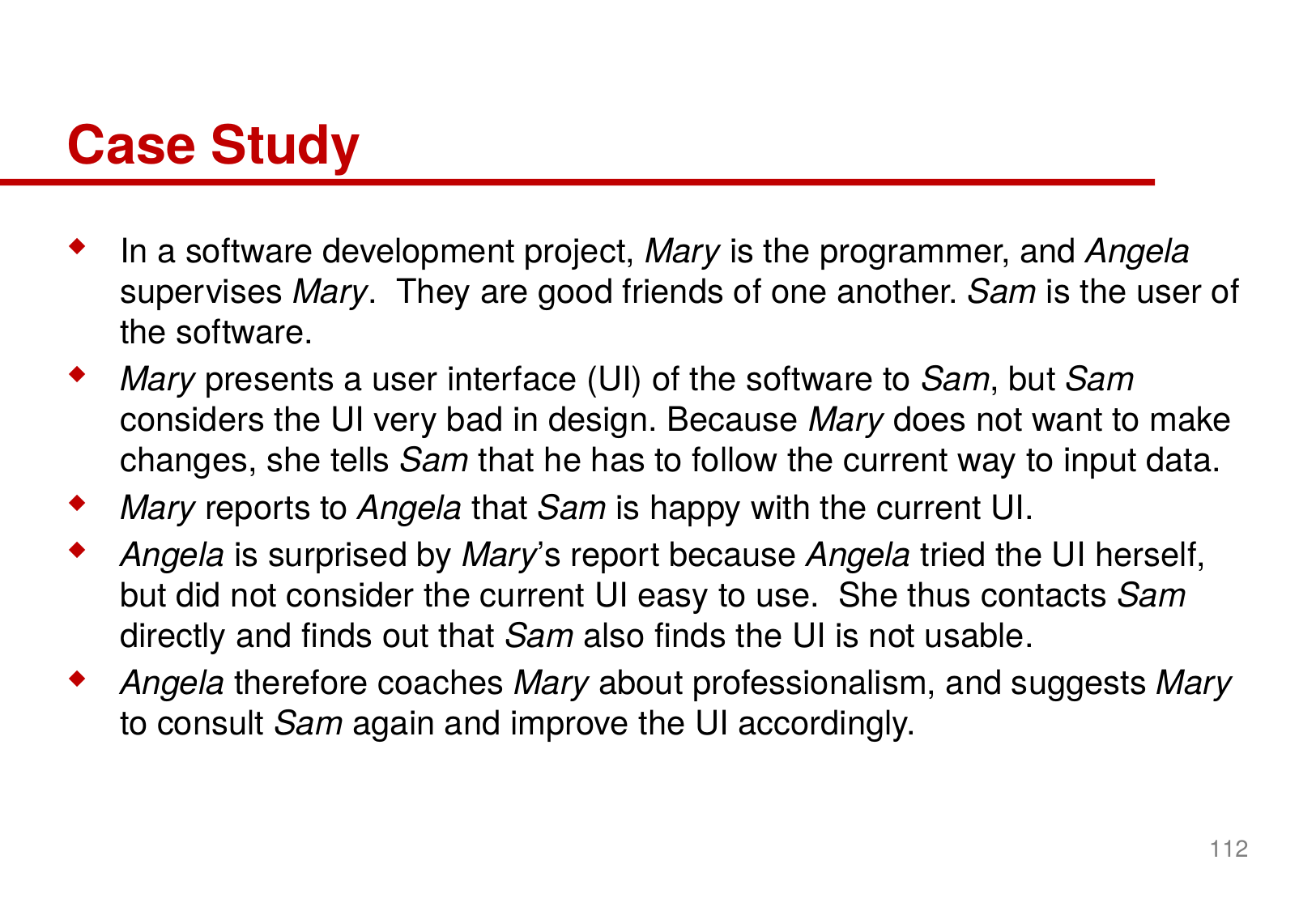

# Case Study
In a software development project, Mary is the programmer, and Angela supervises Mary.  They are good friends of one another. Sam is the user of the software.
Mary presents a user interface (UI) of the software to Sam, but Sam considers the UI very bad in design. Because Mary does not want to make changes, she tells Sam that he has to follow the current way to input data.
Mary reports to Angela that Sam is happy with the current UI.
Angela is surprised by Mary’s report because Angela tried the UI herself, but did not consider the current UI easy to use.  She thus contacts Sam directly and finds out that Sam also finds the UI is not usable.
Angela therefore coaches Mary about professionalism, and suggests Mary to consult Sam again and improve the UI accordingly.

112